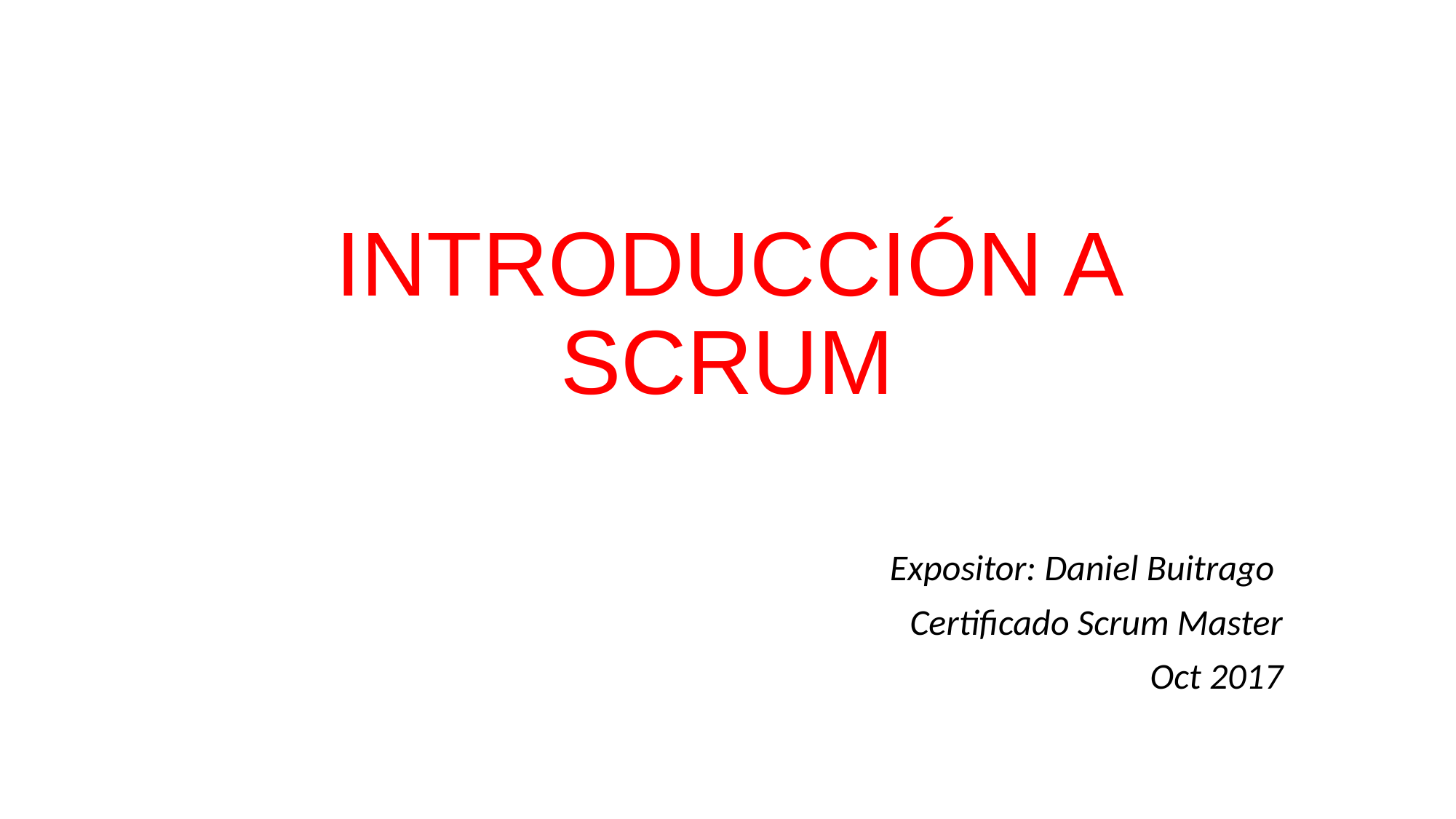

# INTRODUCCIÓN A SCRUM

Expositor: Daniel Buitrago
Certificado Scrum Master
Oct 2017